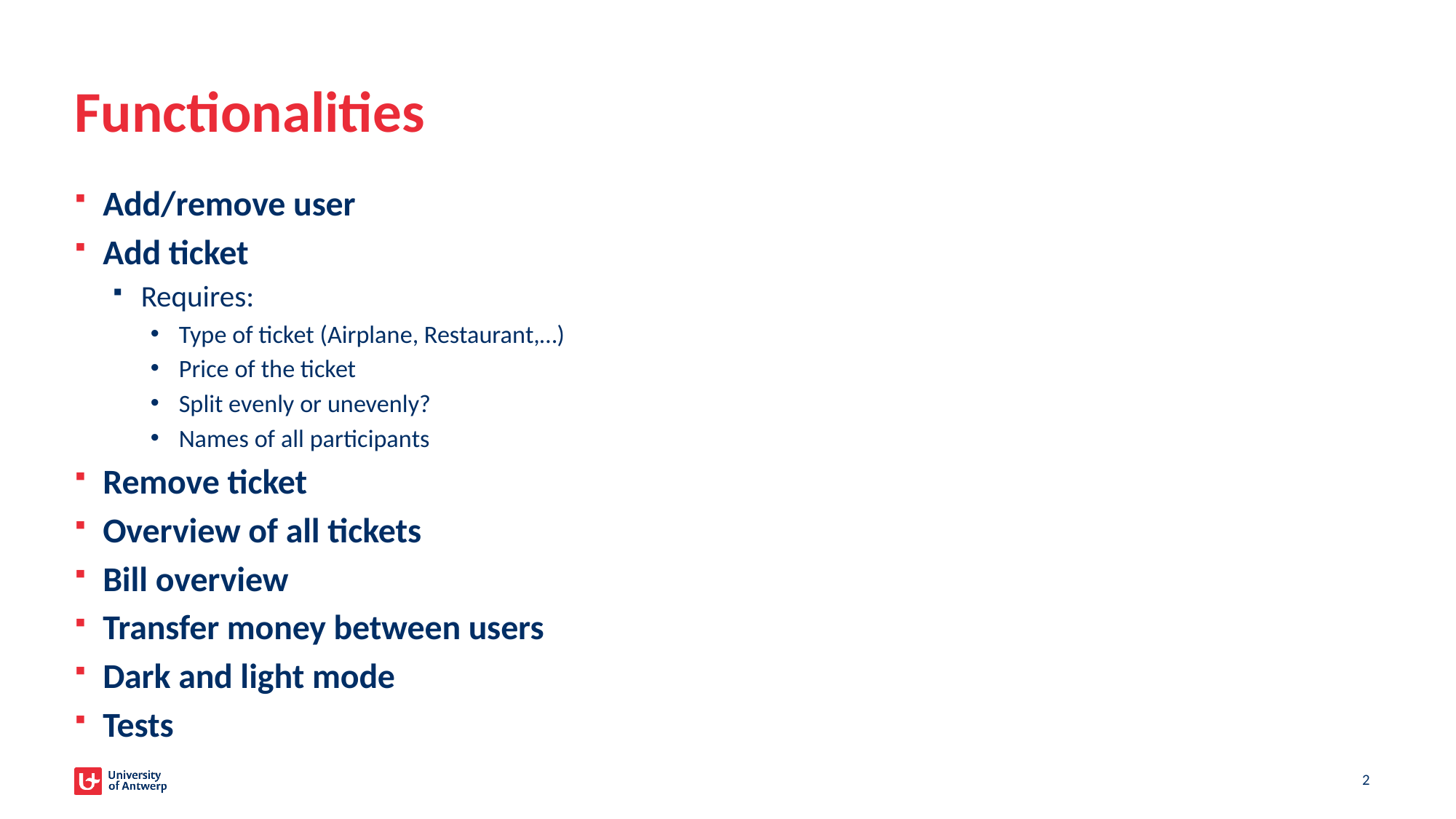

# Functionalities
Add/remove user
Add ticket
Requires:
Type of ticket (Airplane, Restaurant,…)
Price of the ticket
Split evenly or unevenly?
Names of all participants
Remove ticket
Overview of all tickets
Bill overview
Transfer money between users
Dark and light mode
Tests

2